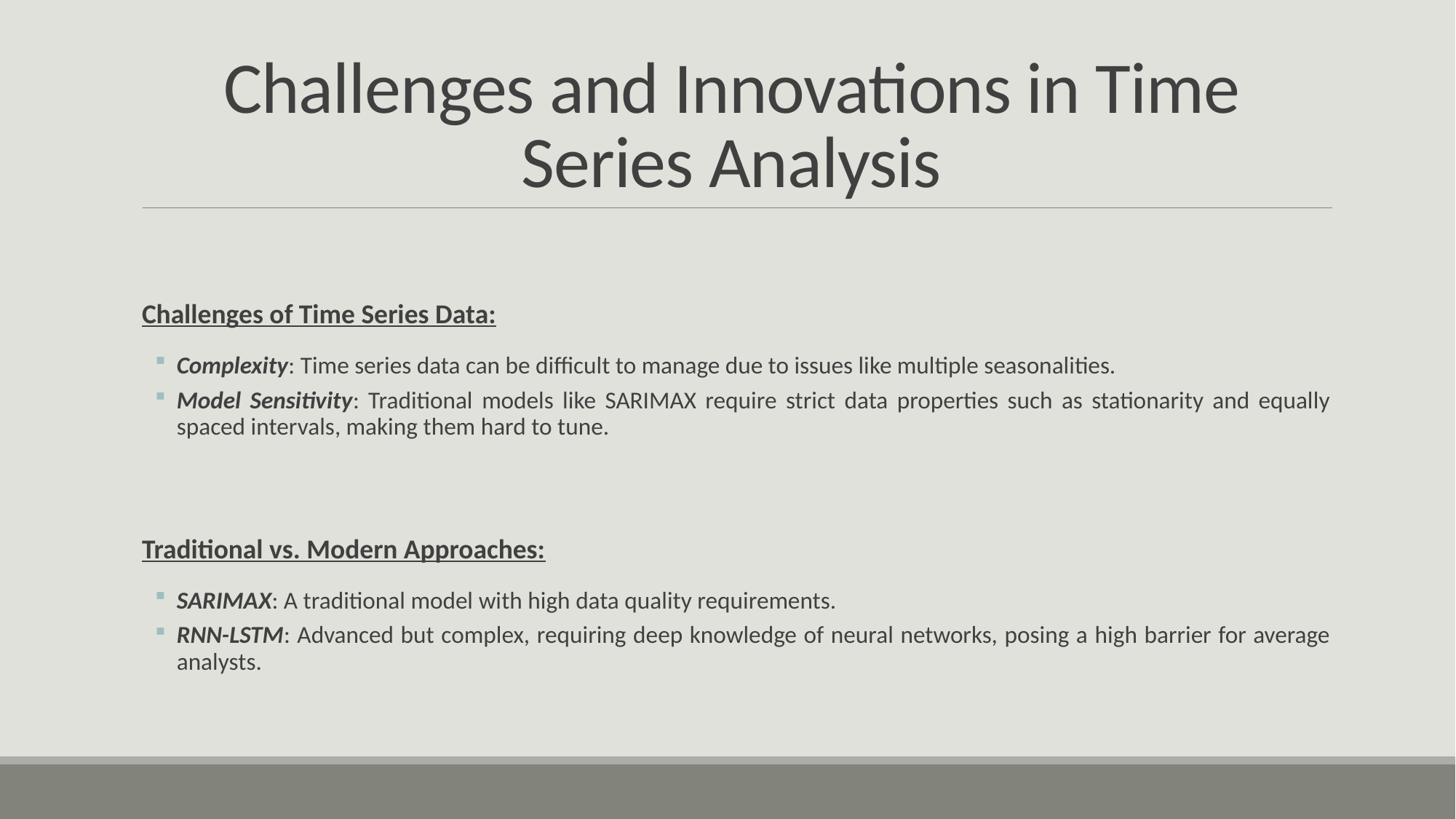

# Challenges and Innovations in Time Series Analysis

Challenges of Time Series Data:
Complexity: Time series data can be difficult to manage due to issues like multiple seasonalities.
Model Sensitivity: Traditional models like SARIMAX require strict data properties such as stationarity and equally spaced intervals, making them hard to tune.

Traditional vs. Modern Approaches:
SARIMAX: A traditional model with high data quality requirements.
RNN-LSTM: Advanced but complex, requiring deep knowledge of neural networks, posing a high barrier for average analysts.